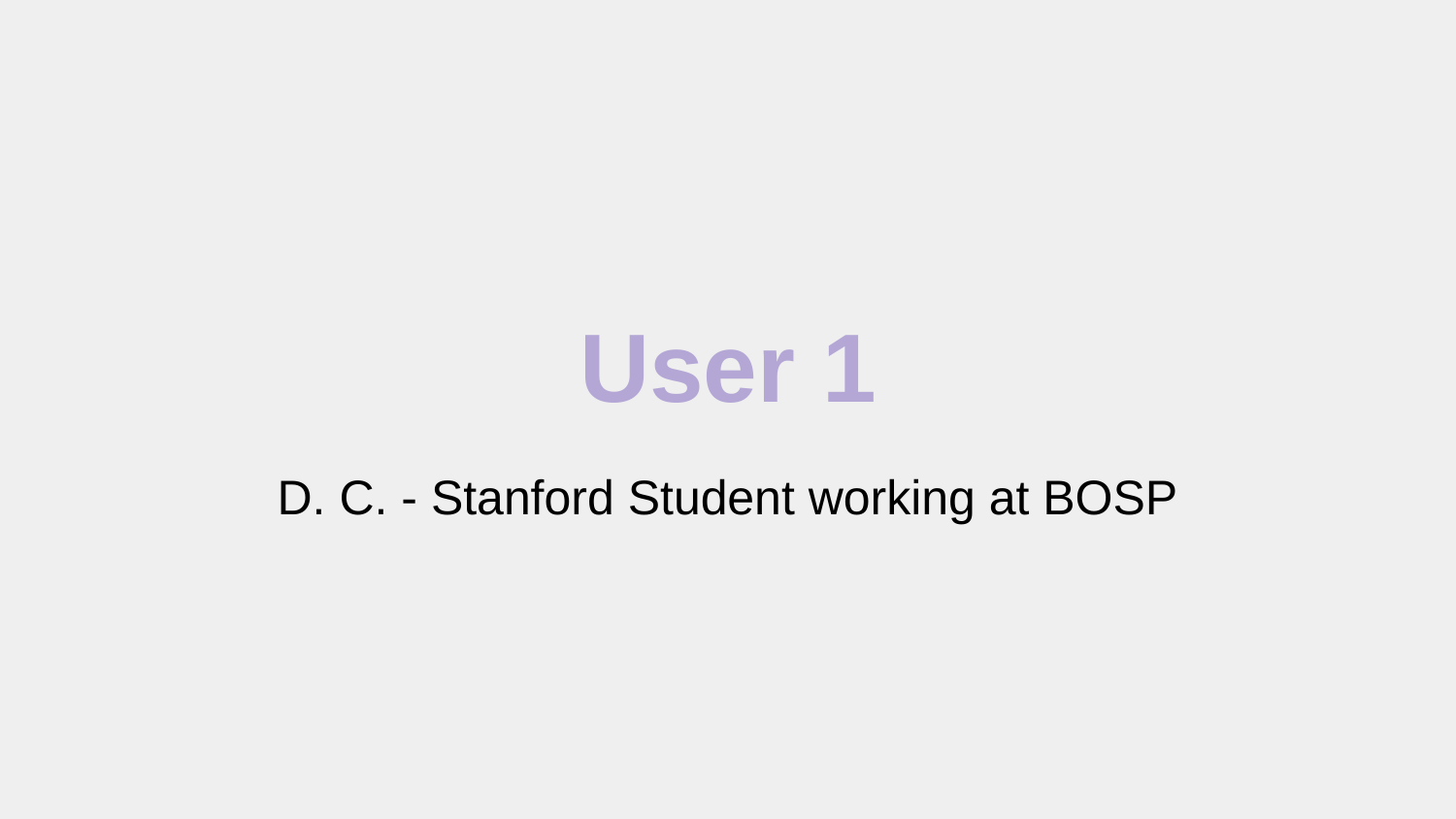

# User 1
D. C. - Stanford Student working at BOSP